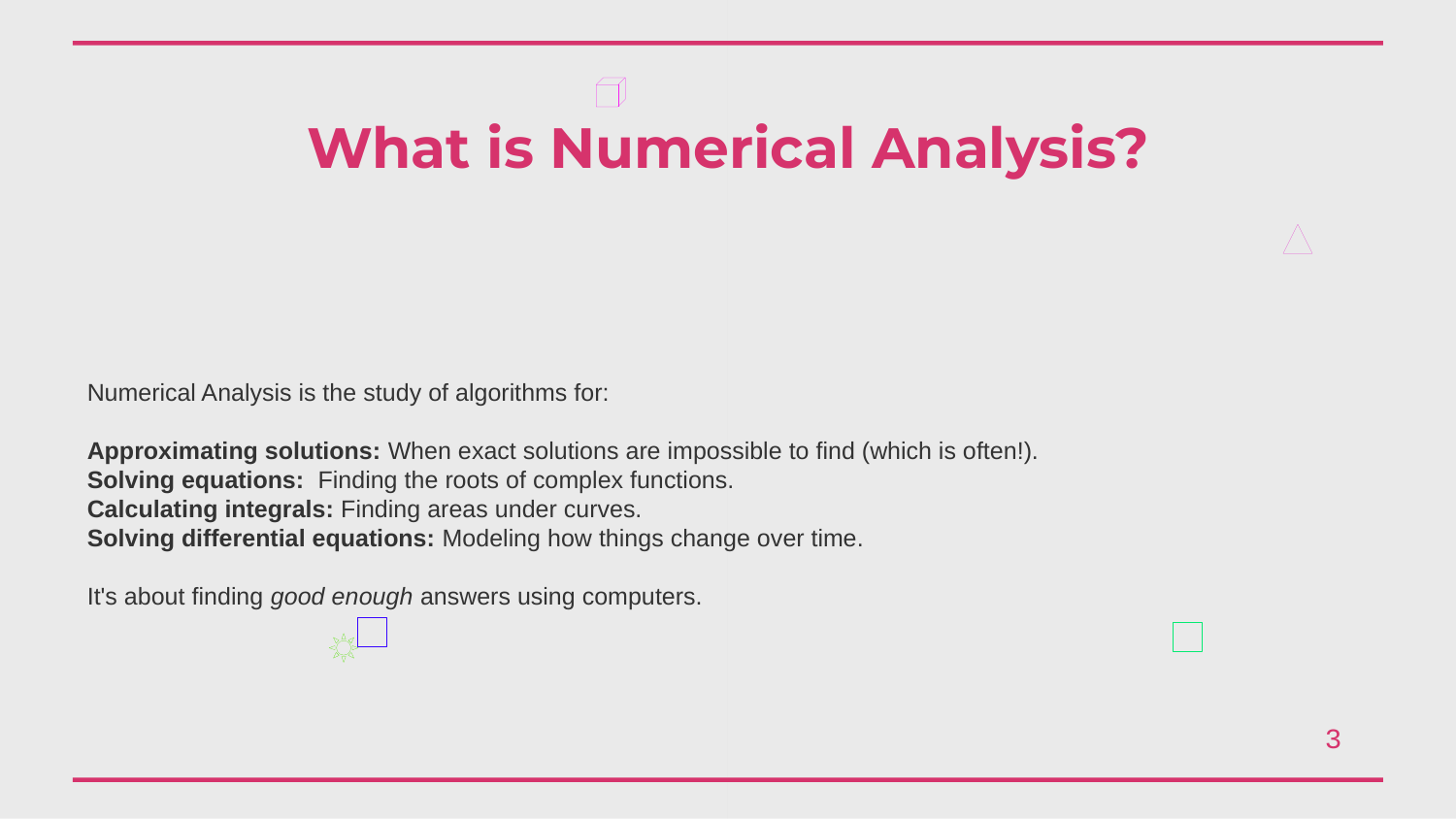

What is Numerical Analysis?

Numerical Analysis is the study of algorithms for:

Approximating solutions: When exact solutions are impossible to find (which is often!).
Solving equations:  Finding the roots of complex functions.
Calculating integrals: Finding areas under curves.
Solving differential equations: Modeling how things change over time.

It's about finding good enough answers using computers.

3